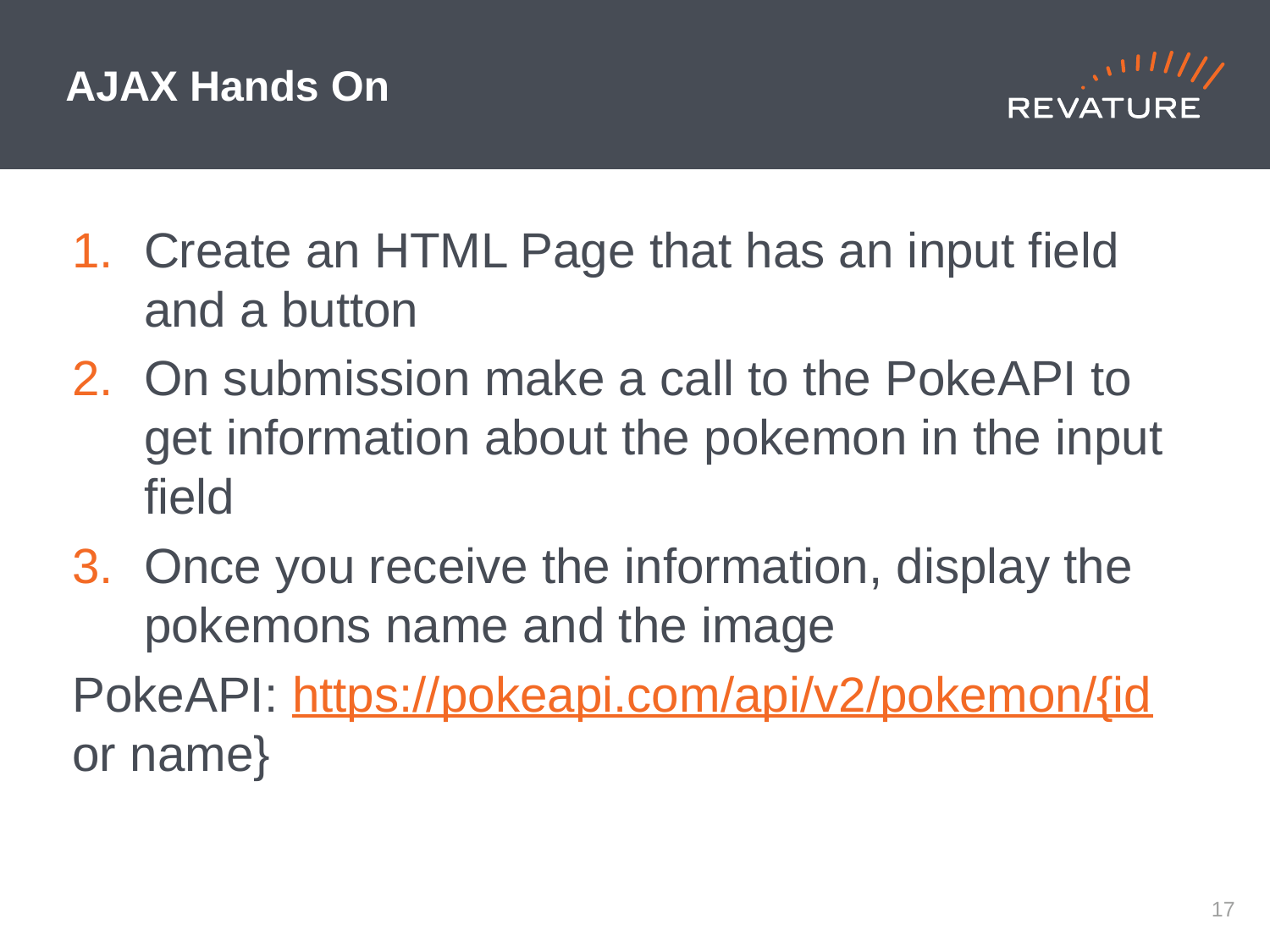

# AJAX Hands On
Create an HTML Page that has an input field and a button
On submission make a call to the PokeAPI to get information about the pokemon in the input field
Once you receive the information, display the pokemons name and the image
PokeAPI: https://pokeapi.com/api/v2/pokemon/{id or name}

17